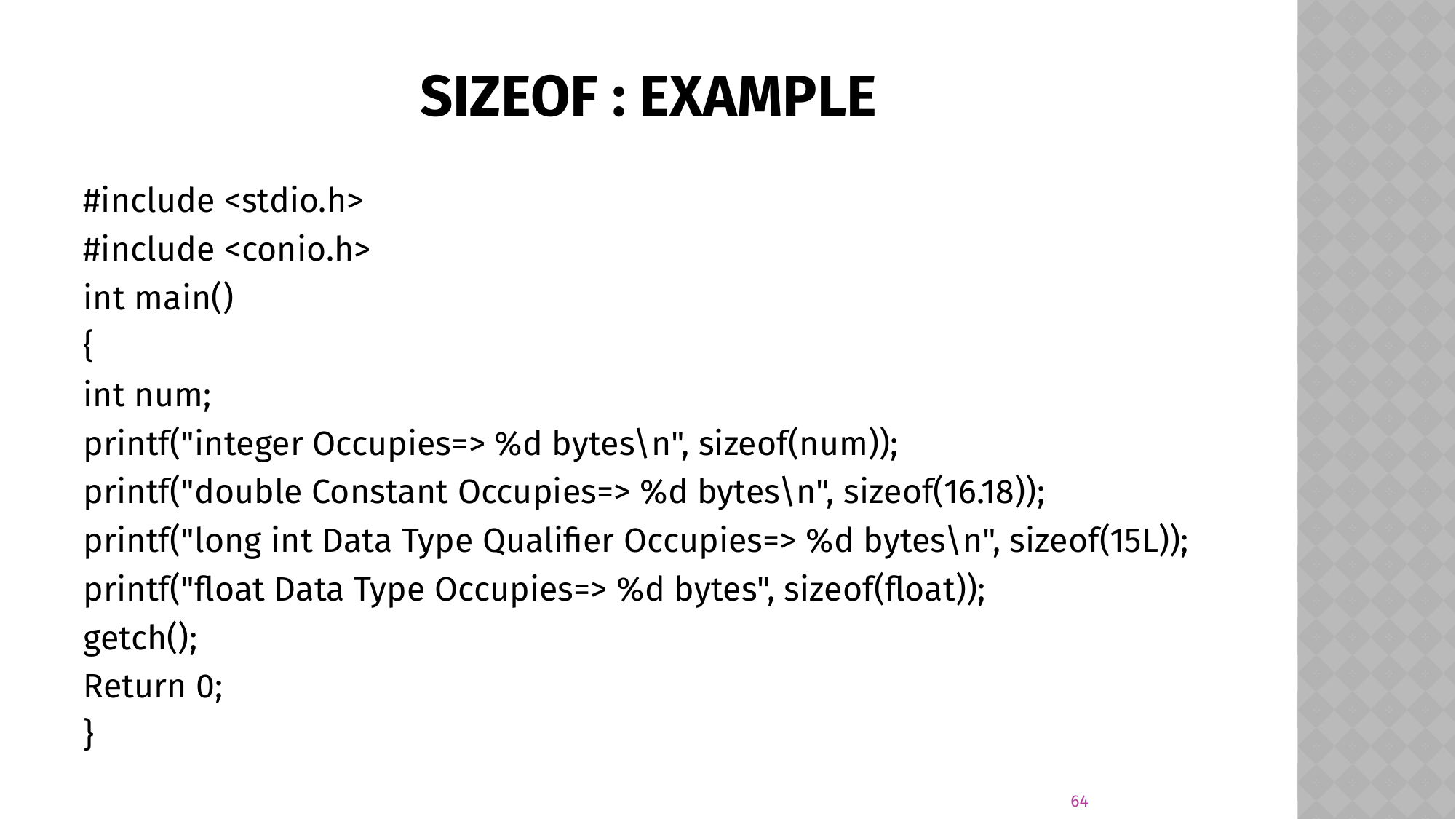

# Sizeof : example
#include <stdio.h>
#include <conio.h>
int main()
{
int num;
printf("integer Occupies=> %d bytes\n", sizeof(num));
printf("double Constant Occupies=> %d bytes\n", sizeof(16.18));
printf("long int Data Type Qualifier Occupies=> %d bytes\n", sizeof(15L));
printf("float Data Type Occupies=> %d bytes", sizeof(float));
getch();
Return 0;
}
64